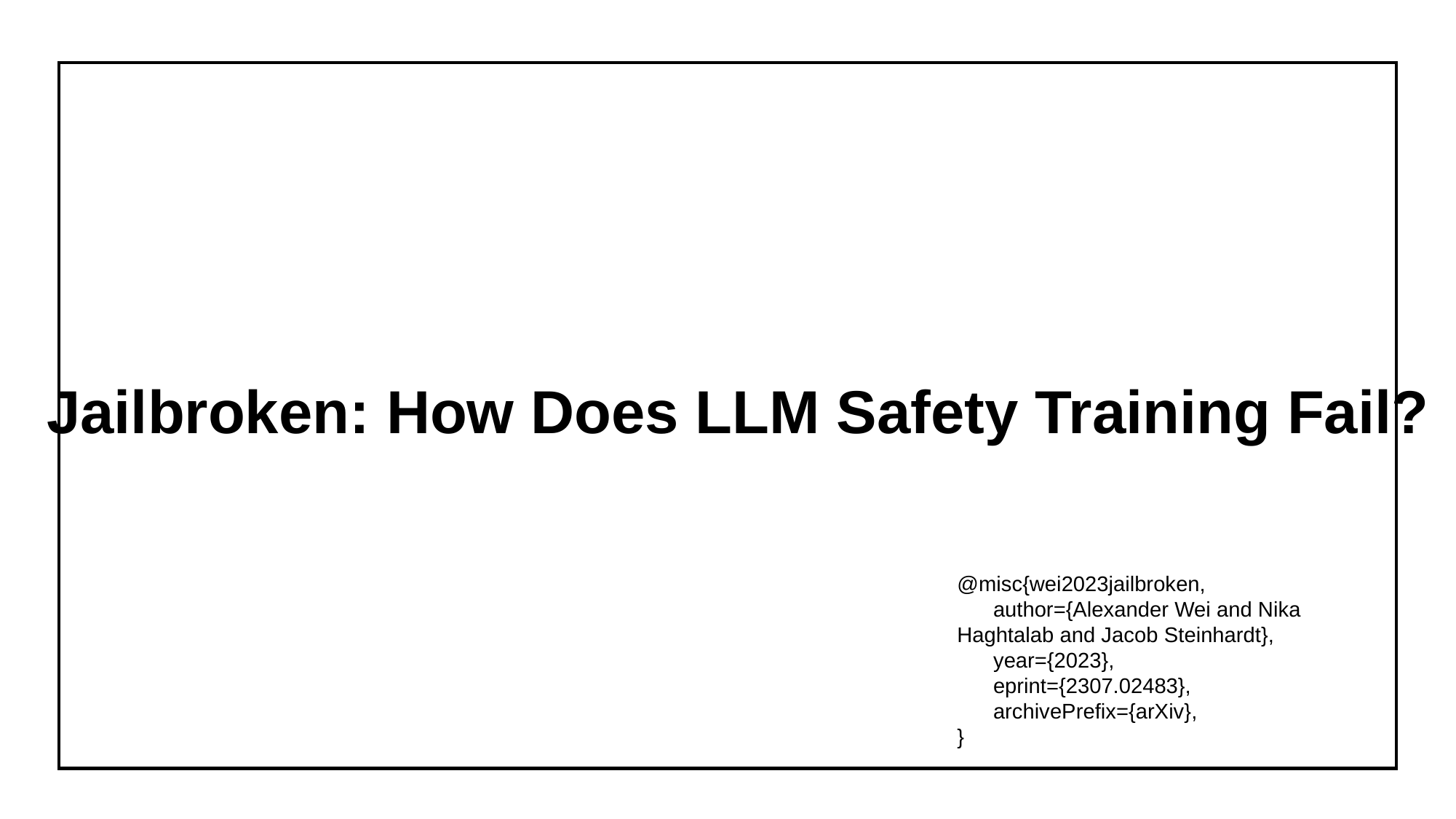

Jailbroken: How Does LLM Safety Training Fail?
@misc{wei2023jailbroken,
      author={Alexander Wei and Nika Haghtalab and Jacob Steinhardt},
      year={2023},
      eprint={2307.02483},
      archivePrefix={arXiv},
}